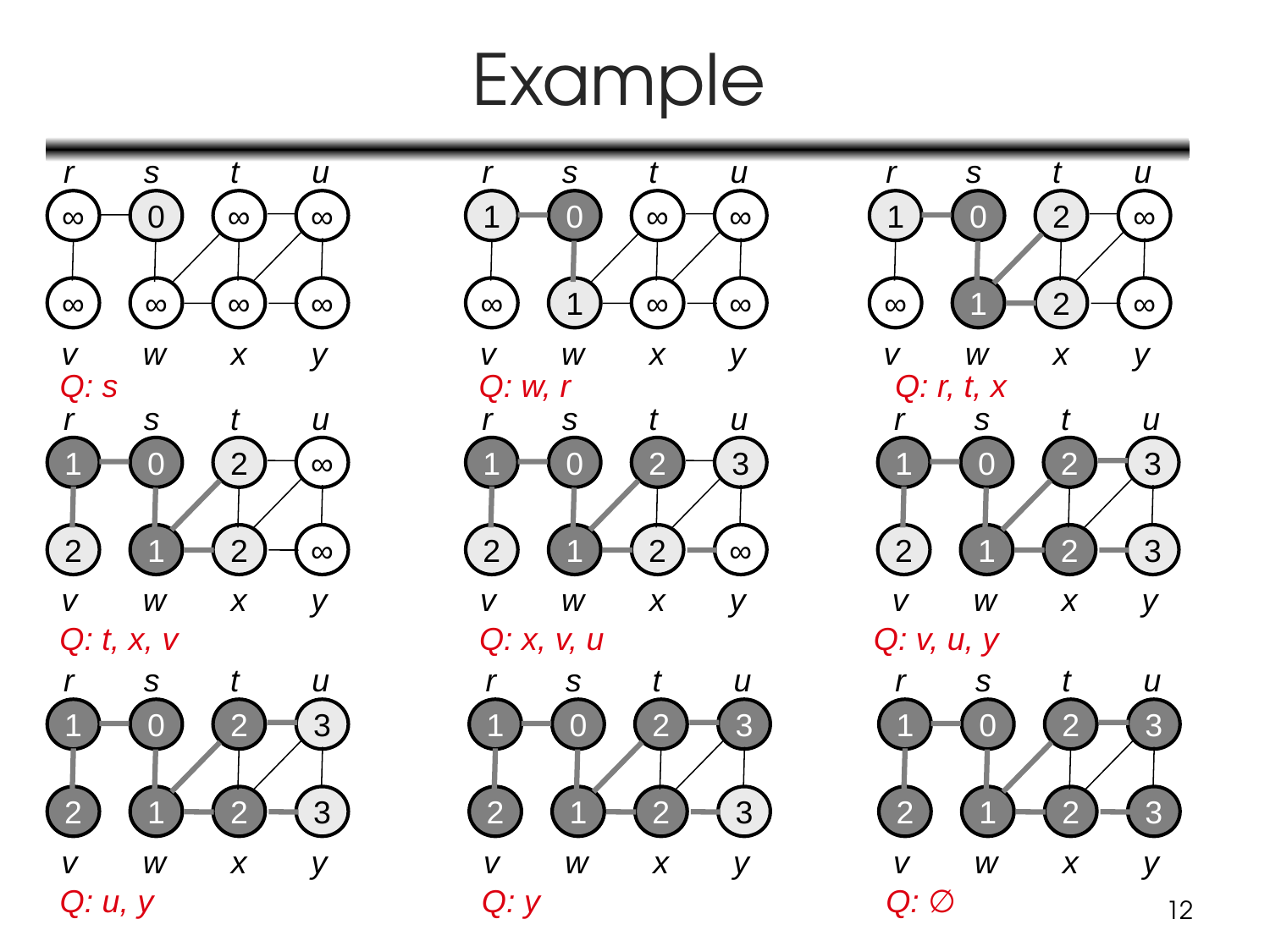

# Example
r
s
t
u
∞
0
∞
∞

∞
∞
∞
∞

v
w
x
y
r
s
t
u
1
0
∞
∞

∞
1
∞
∞

v
w
x
y
r
s
t
u
1
0
2
∞

∞
1
2
∞

v
w
x
y
Q: s
Q: w, r
Q: r, t, x
r
s
t
u
1
0
2
∞

2
1
2
∞

v
w
x
y
r
s
t
u
1
0
2
3

2
1
2
∞

v
w
x
y
r
s
t
u
1
0
2
3

2
1
2
3

v
w
x
y
Q: t, x, v
Q: x, v, u
Q: v, u, y
r
s
t
u
1
0
2
3

2
1
2
3

v
w
x
y
r
s
t
u
1
0
2
3

2
1
2
3

v
w
x
y
r
s
t
u
1
0
2
3

2
1
2
3

v
w
x
y
Q: u, y
Q: y
Q: ∅

CS 477/677 - Lecture 23
12